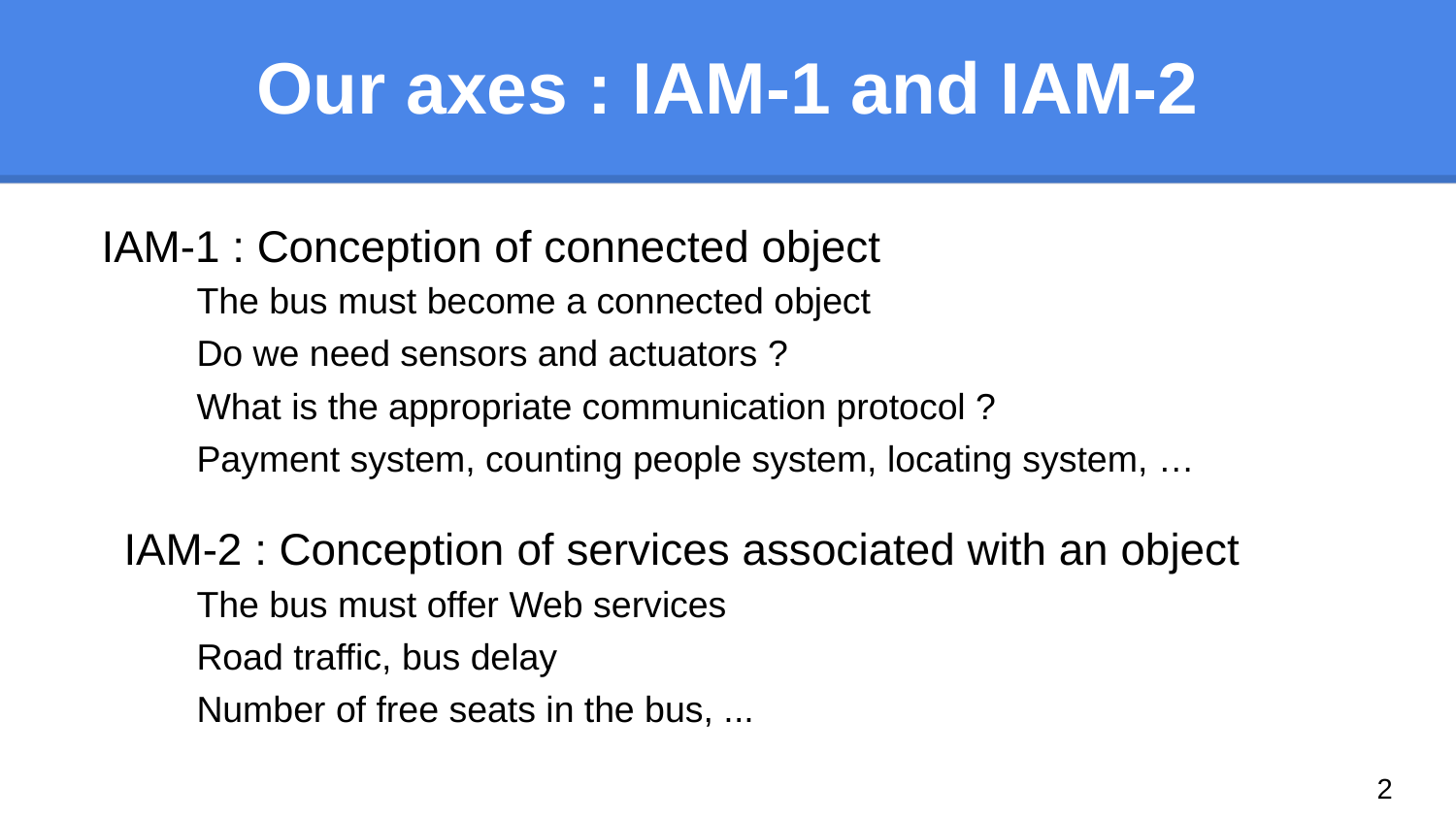

# Our axes : IAM-1 and IAM-2
IAM-1 : Conception of connected object
The bus must become a connected object
Do we need sensors and actuators ?
What is the appropriate communication protocol ?
Payment system, counting people system, locating system, …

IAM-2 : Conception of services associated with an object
The bus must offer Web services
Road traffic, bus delay
Number of free seats in the bus, ...
2